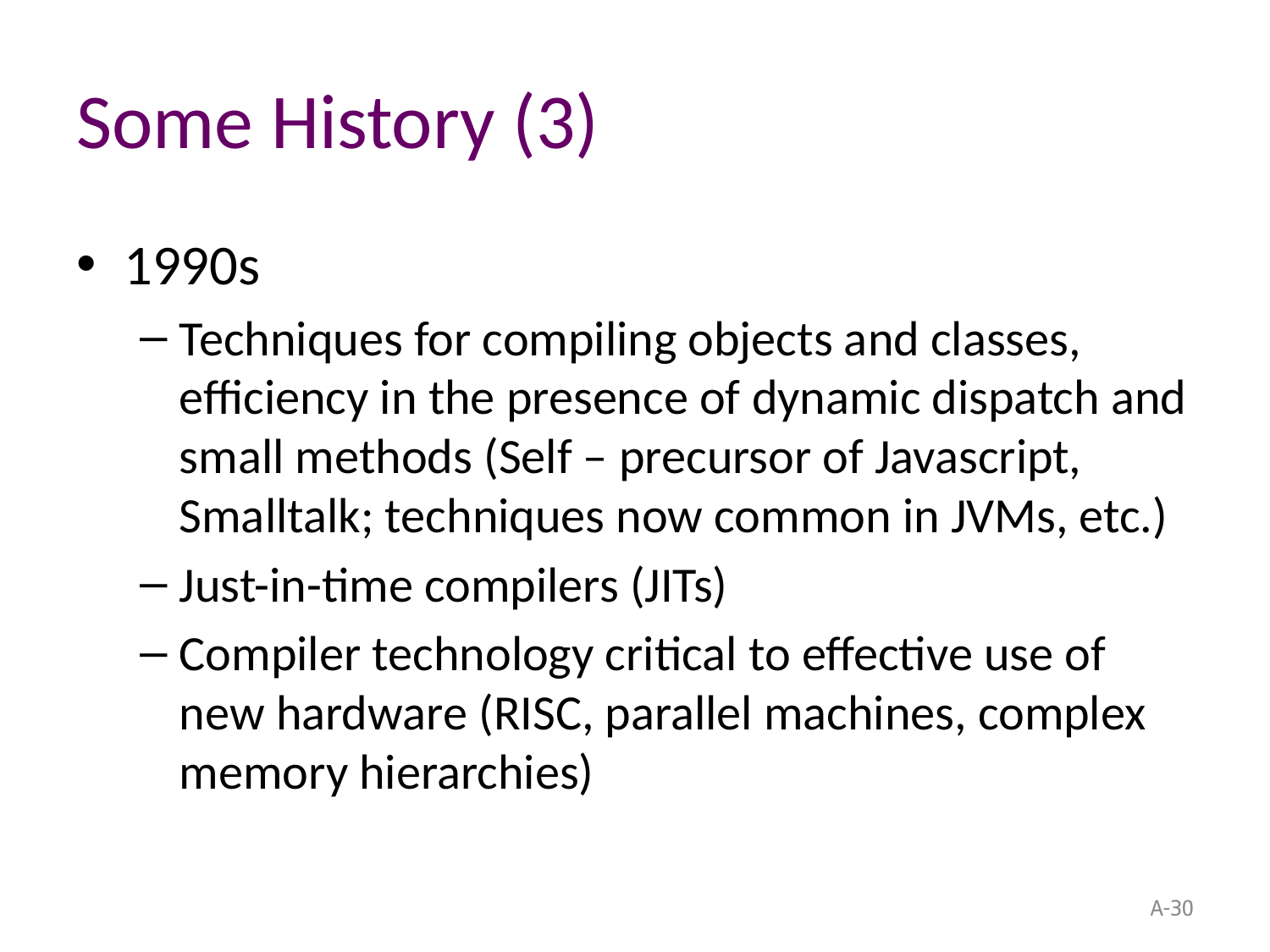

# Some History (3)
1990s
Techniques for compiling objects and classes, efficiency in the presence of dynamic dispatch and small methods (Self – precursor of Javascript, Smalltalk; techniques now common in JVMs, etc.)
Just-in-time compilers (JITs)
Compiler technology critical to effective use of new hardware (RISC, parallel machines, complex memory hierarchies)

A-30